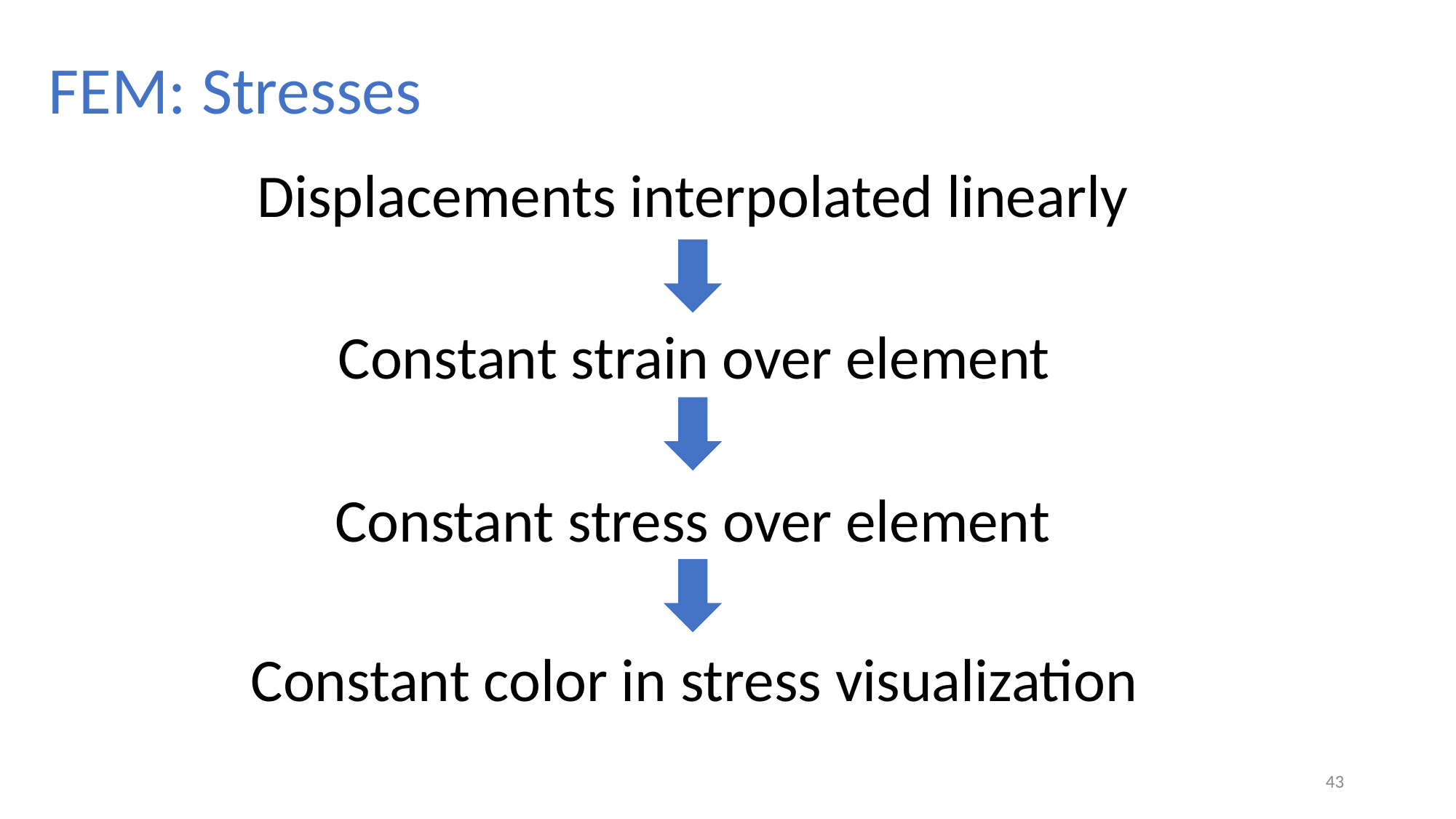

# FEM: Stresses
Displacements interpolated linearly

Constant strain over element

Constant stress over element

Constant color in stress visualization
43